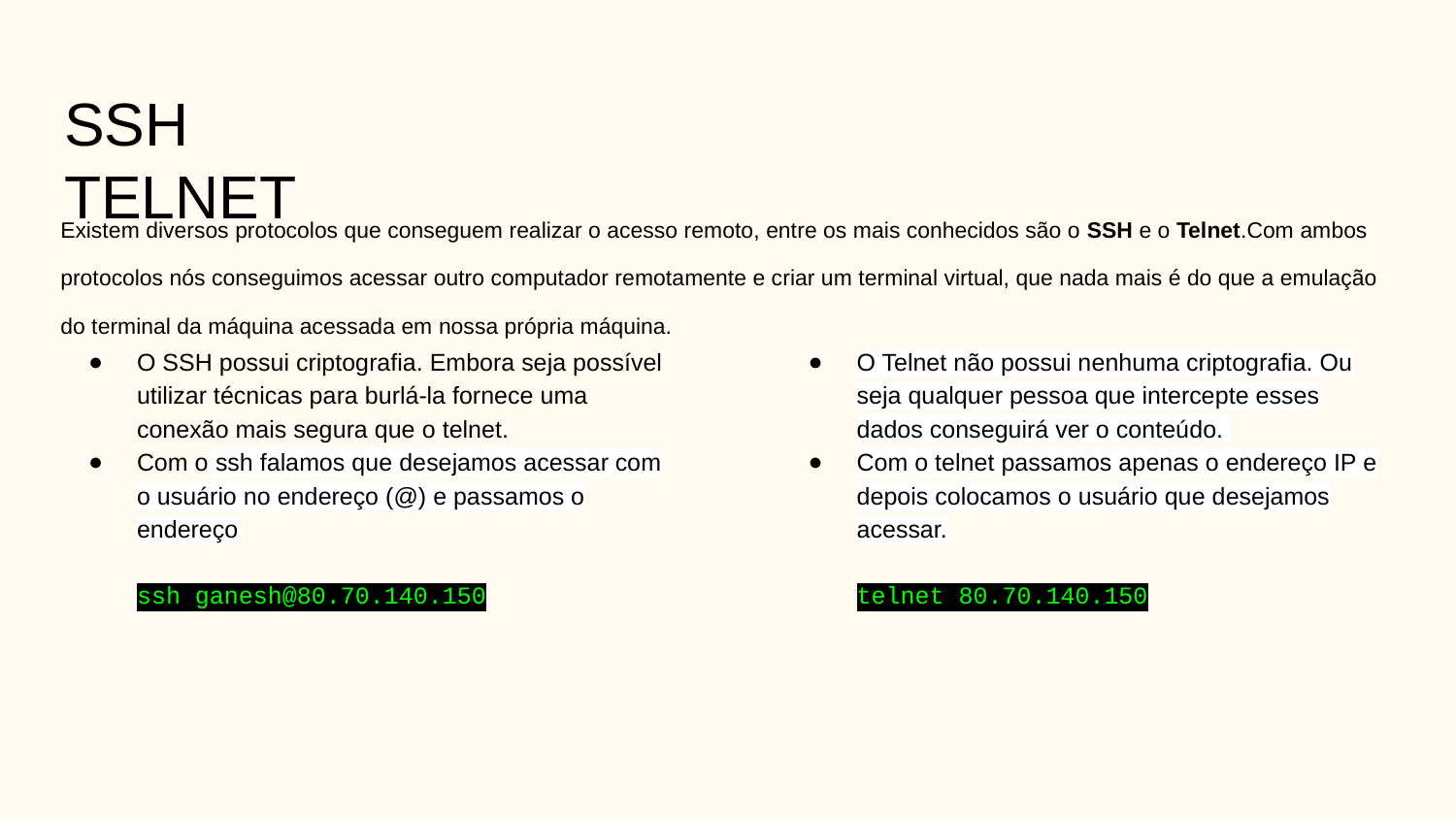

# SSH								  TELNET
Existem diversos protocolos que conseguem realizar o acesso remoto, entre os mais conhecidos são o SSH e o Telnet.Com ambos protocolos nós conseguimos acessar outro computador remotamente e criar um terminal virtual, que nada mais é do que a emulação do terminal da máquina acessada em nossa própria máquina.

O SSH possui criptografia. Embora seja possível utilizar técnicas para burlá-la fornece uma conexão mais segura que o telnet.
Com o ssh falamos que desejamos acessar com o usuário no endereço (@) e passamos o endereço
ssh ganesh@80.70.140.150
O Telnet não possui nenhuma criptografia. Ou seja qualquer pessoa que intercepte esses dados conseguirá ver o conteúdo.
Com o telnet passamos apenas o endereço IP e depois colocamos o usuário que desejamos acessar.
telnet 80.70.140.150